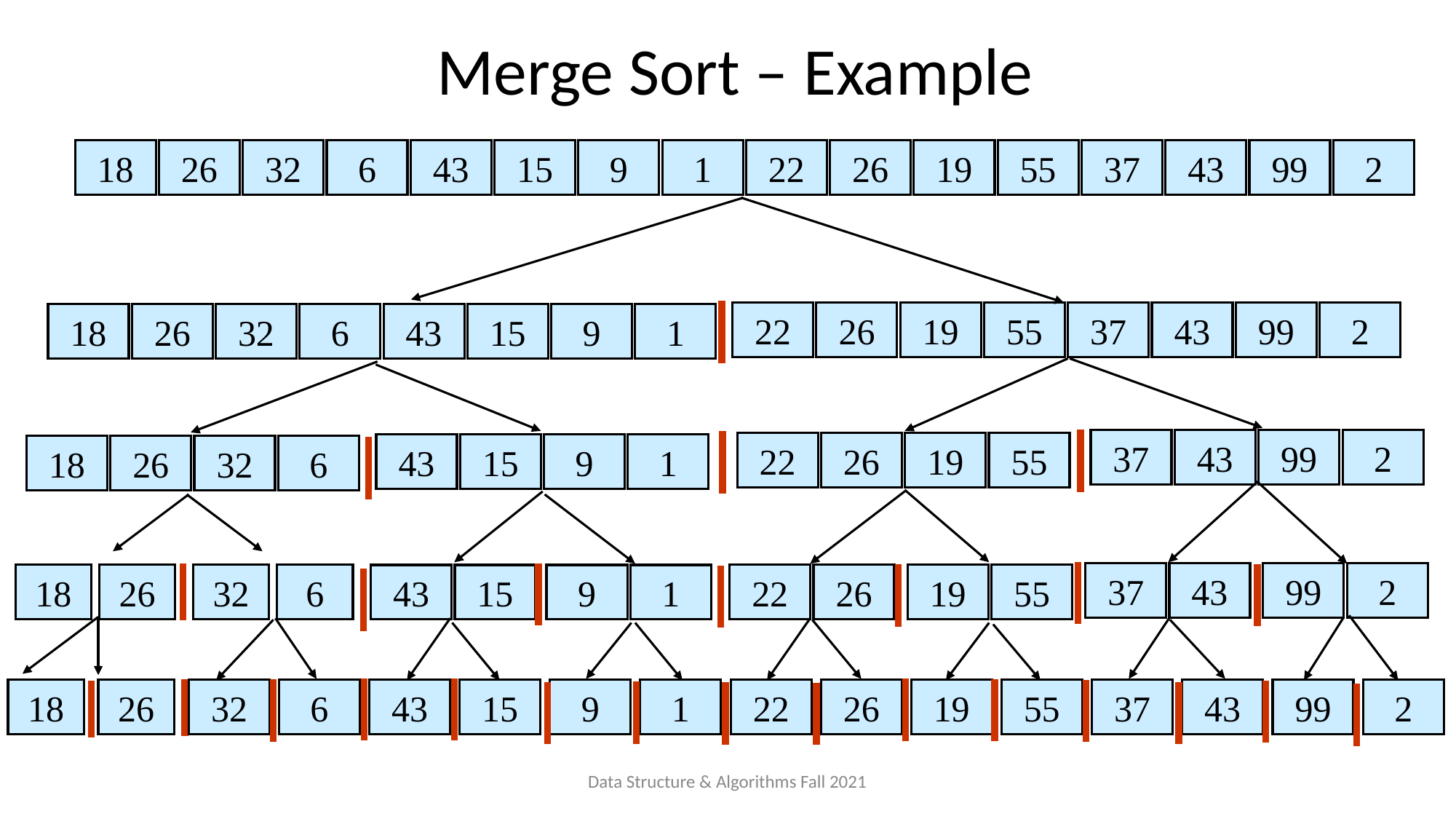

# Merge Sort – Example
18
26
32
 6
43
15
 9
 1
22
26
19
55
37
43
99
 2
22
26
19
55
37
43
99
 2
18
26
32
 6
43
15
 9
 1
37
43
99
 2
22
26
19
55
43
15
 9
 1
18
26
32
 6
18
26
32
 6
37
43
99
 2
22
26
19
55
43
15
 9
 1
18
26
32
 6
43
15
 9
 1
22
26
19
55
37
43
99
 2
Data Structure & Algorithms Fall 2021